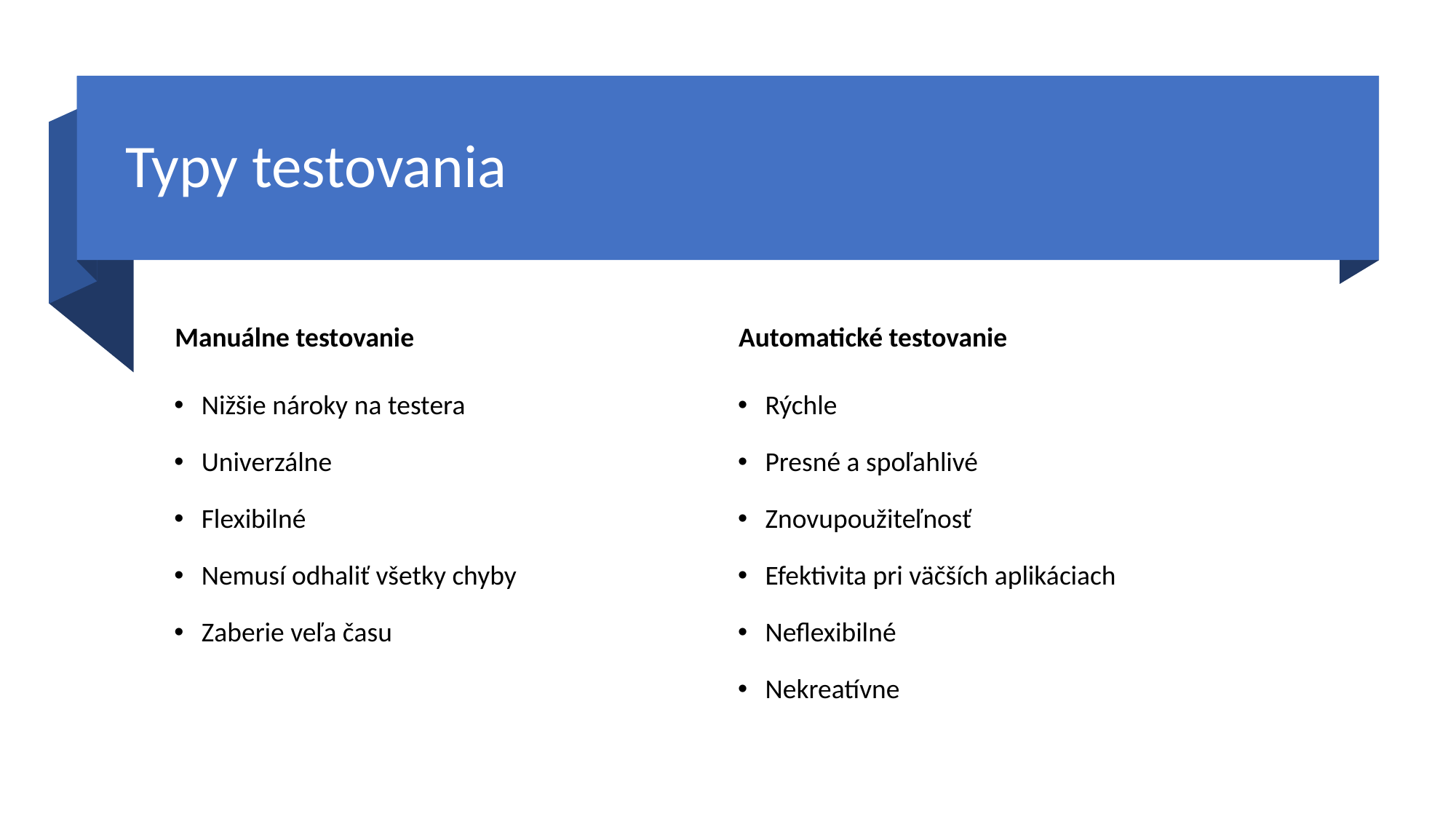

# Typy testovania

Manuálne testovanie
Automatické testovanie
Nižšie nároky na testera
Univerzálne
Flexibilné
Nemusí odhaliť všetky chyby
Zaberie veľa času

Rýchle
Presné a spoľahlivé
Znovupoužiteľnosť
Efektivita pri väčších aplikáciach
Neflexibilné
Nekreatívne